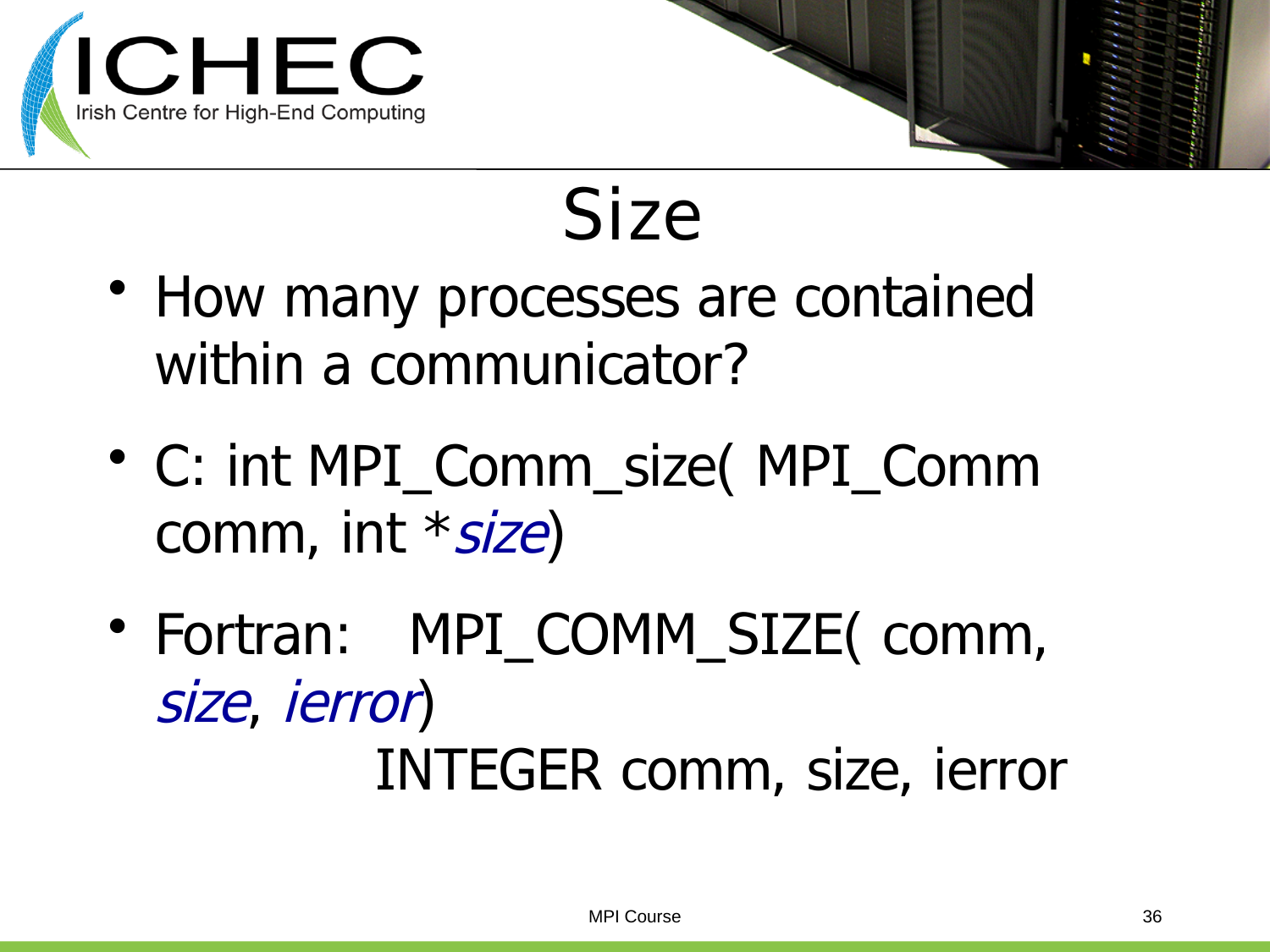

# Size
How many processes are contained within a communicator?
C: int MPI_Comm_size( MPI_Comm comm, int *size)
Fortran:	MPI_COMM_SIZE( comm, size, ierror)
	  INTEGER comm, size, ierror

MPI Course
36